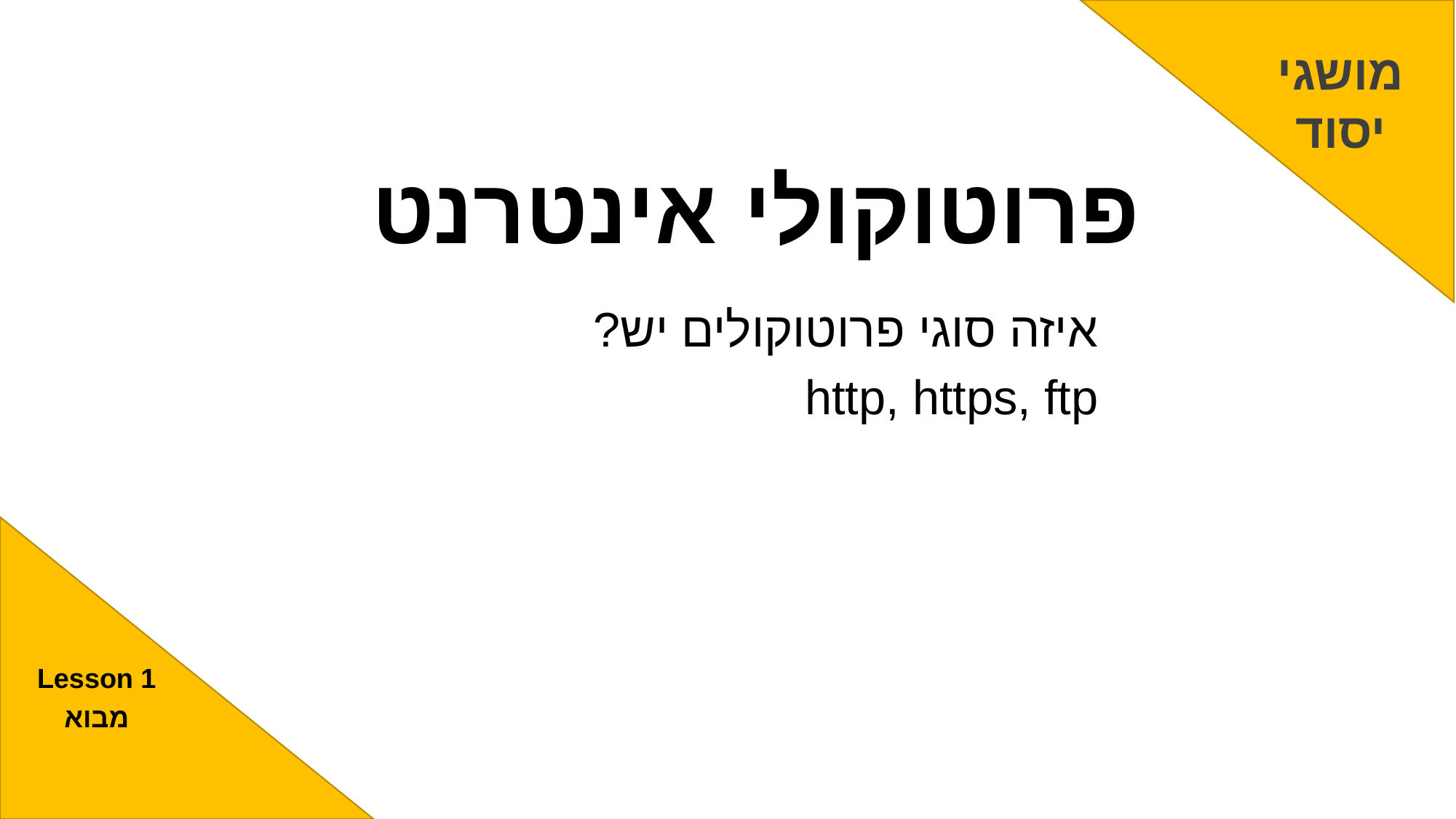

מושגי
יסוד
# פרוטוקולי אינטרנט
איזה סוגי פרוטוקולים יש?
http, https, ftp

Lesson 1
מבוא